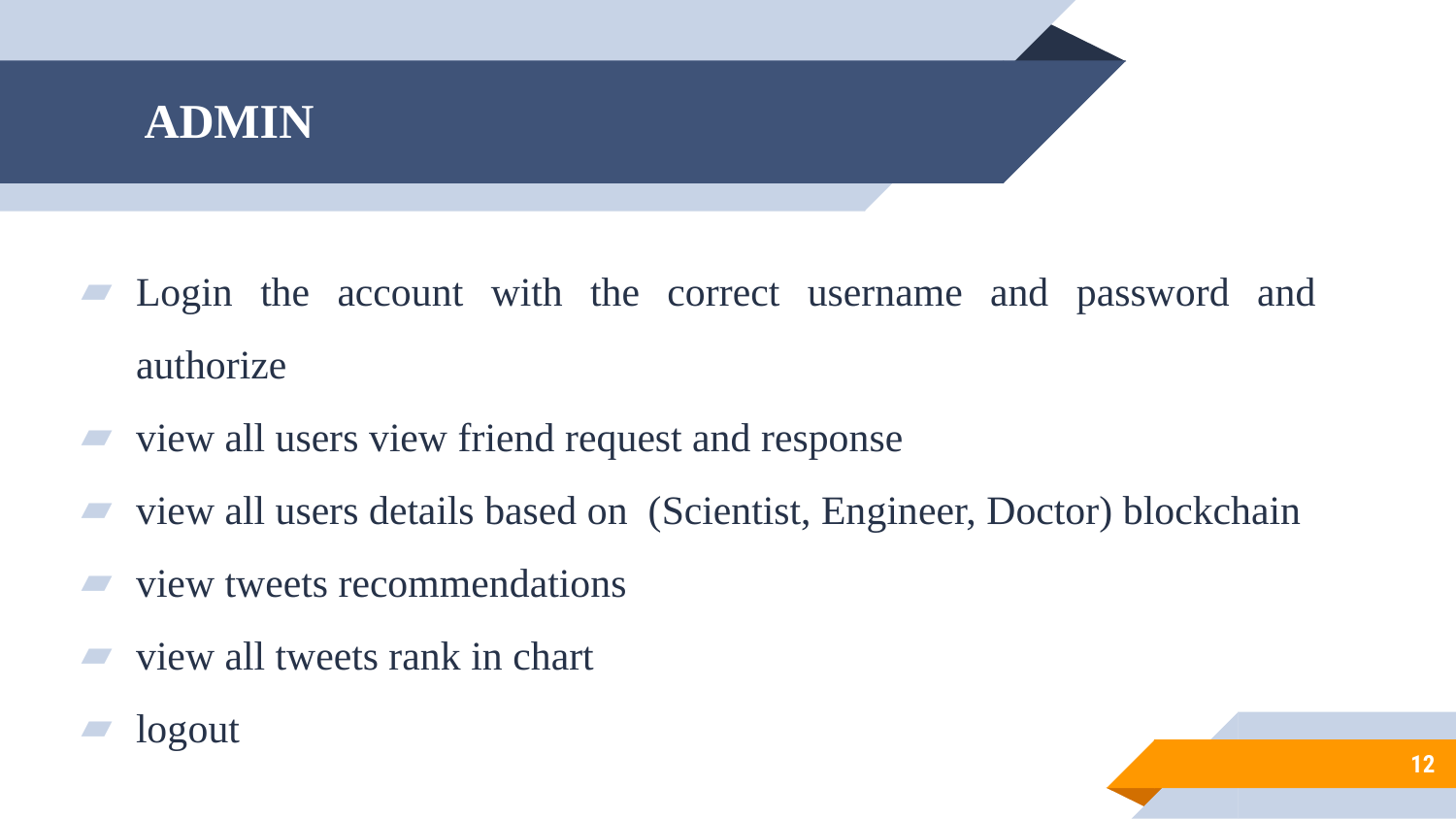

# ADMIN
Login the account with the correct username and password and authorize
view all users view friend request and response
view all users details based on  (Scientist, Engineer, Doctor) blockchain
view tweets recommendations
view all tweets rank in chart
logout
12